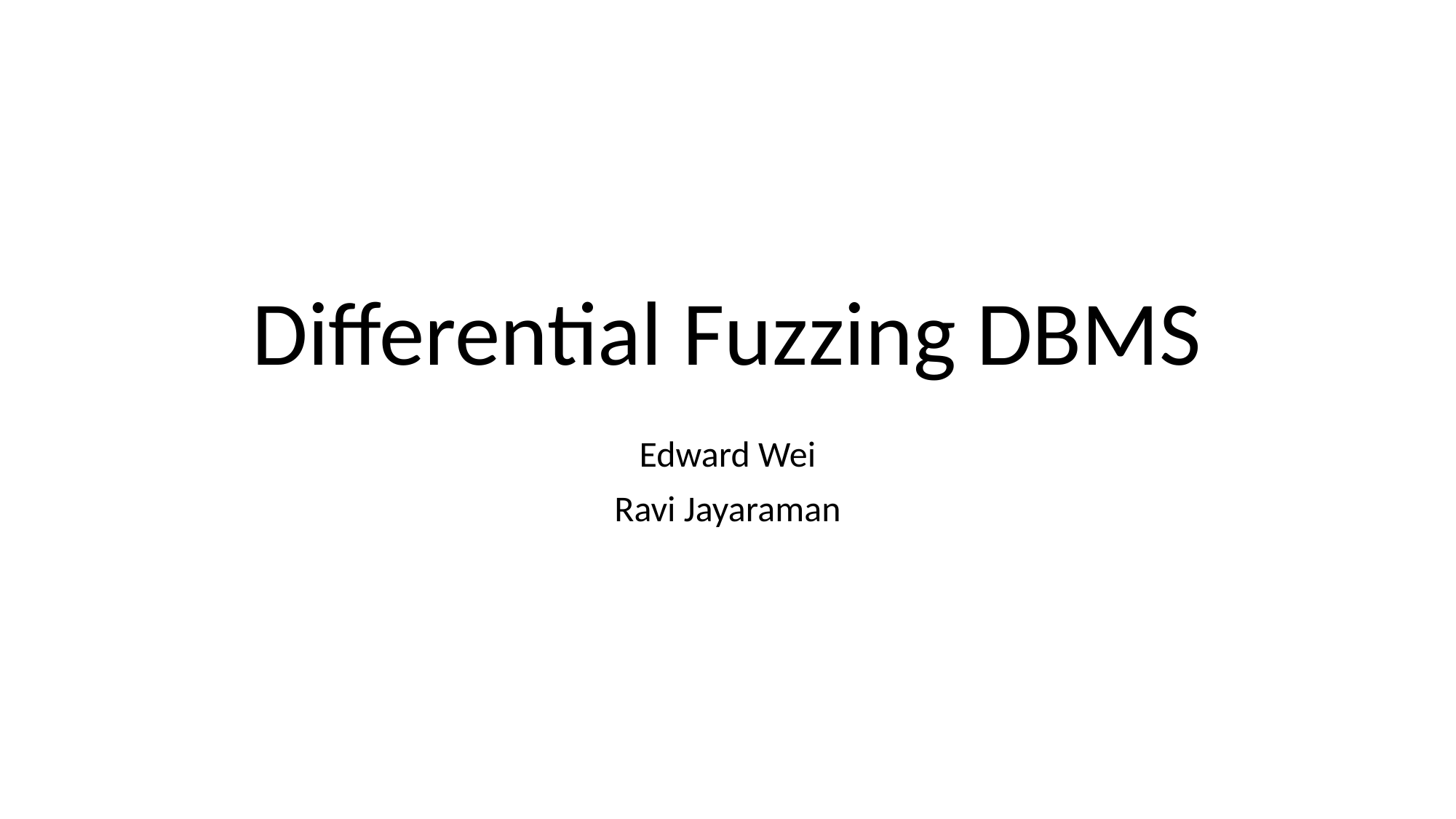

# Differential Fuzzing DBMS
Edward Wei
Ravi Jayaraman